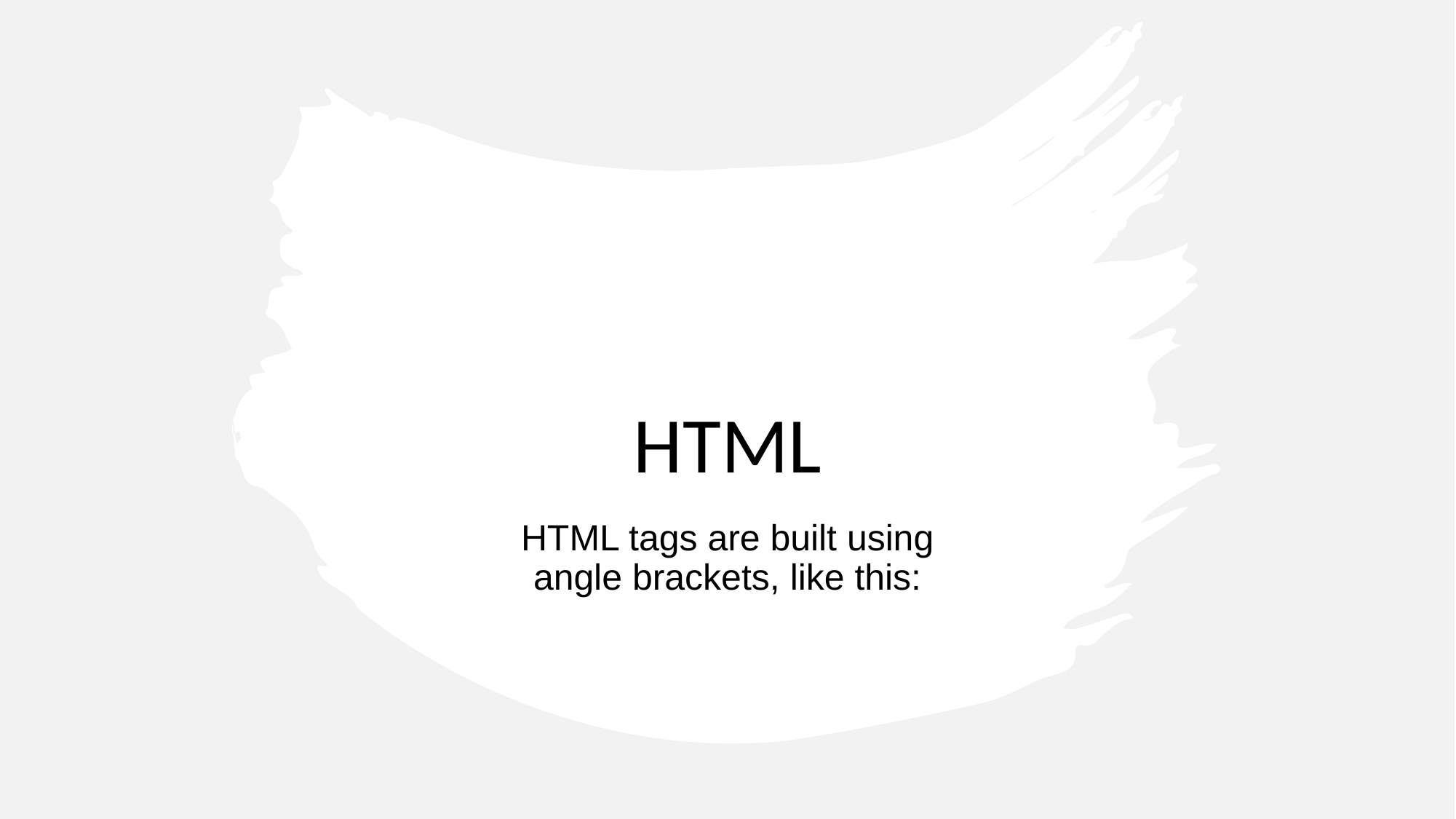

# HTML
HTML tags are built using angle brackets, like this: